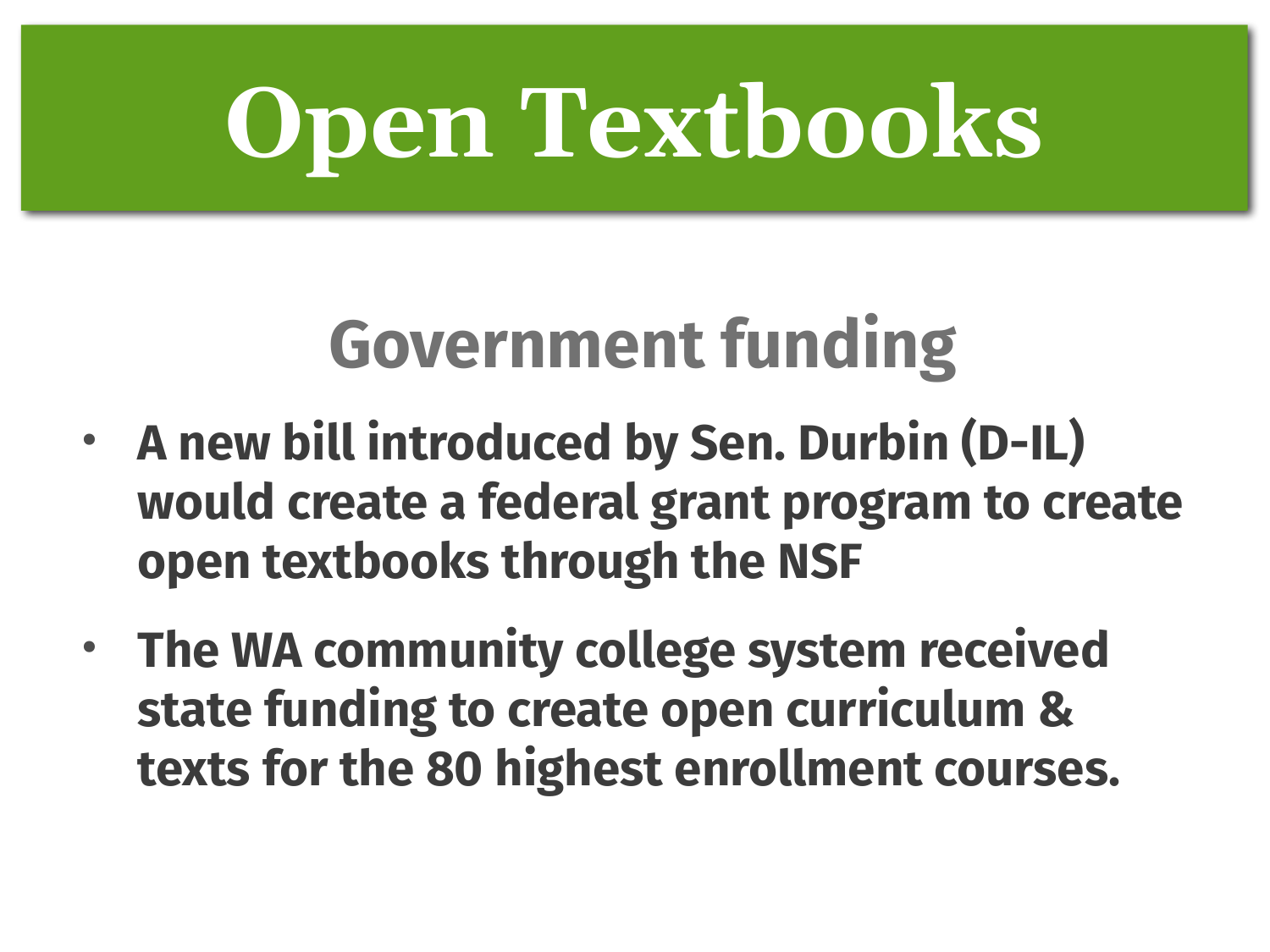

# Open Textbooks
 Government funding
A new bill introduced by Sen. Durbin (D-IL) would create a federal grant program to create open textbooks through the NSF
The WA community college system received state funding to create open curriculum & texts for the 80 highest enrollment courses.